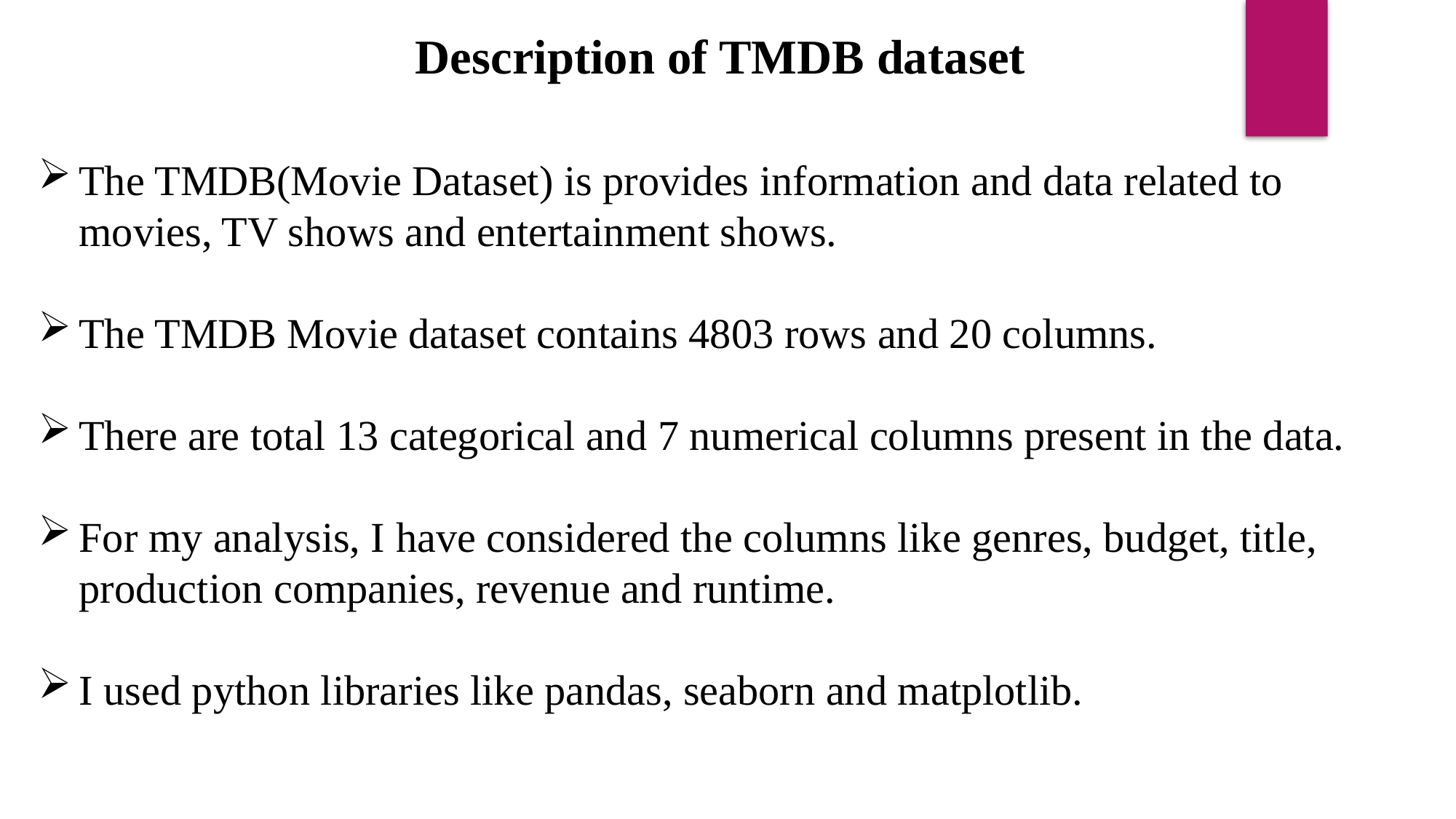

Description of TMDB dataset
The TMDB(Movie Dataset) is provides information and data related to movies, TV shows and entertainment shows.

The TMDB Movie dataset contains 4803 rows and 20 columns.

There are total 13 categorical and 7 numerical columns present in the data.

For my analysis, I have considered the columns like genres, budget, title, production companies, revenue and runtime.

I used python libraries like pandas, seaborn and matplotlib.